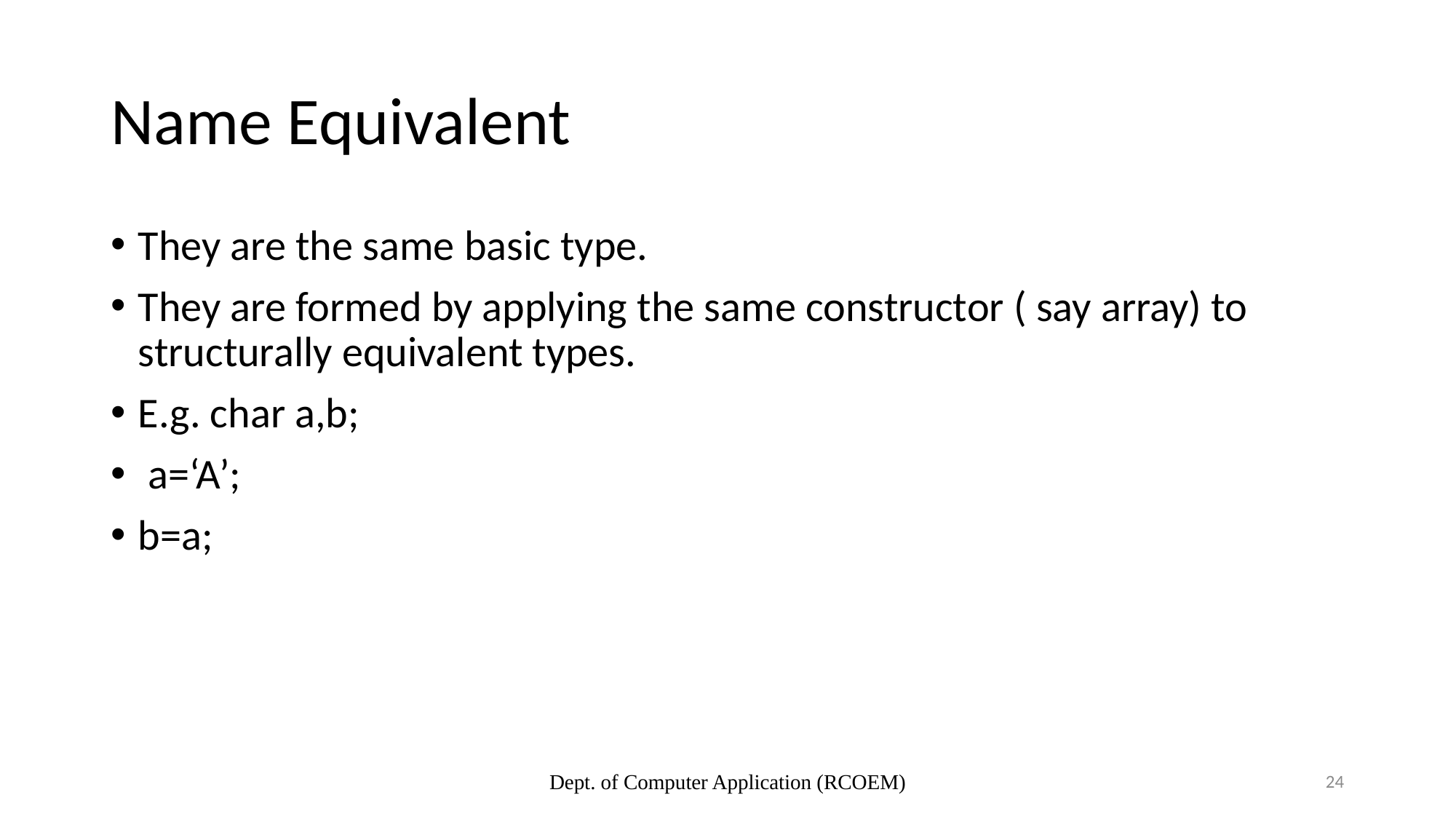

# Name Equivalent
They are the same basic type.
They are formed by applying the same constructor ( say array) to structurally equivalent types.
E.g. char a,b;
 a=‘A’;
b=a;
Dept. of Computer Application (RCOEM)
24